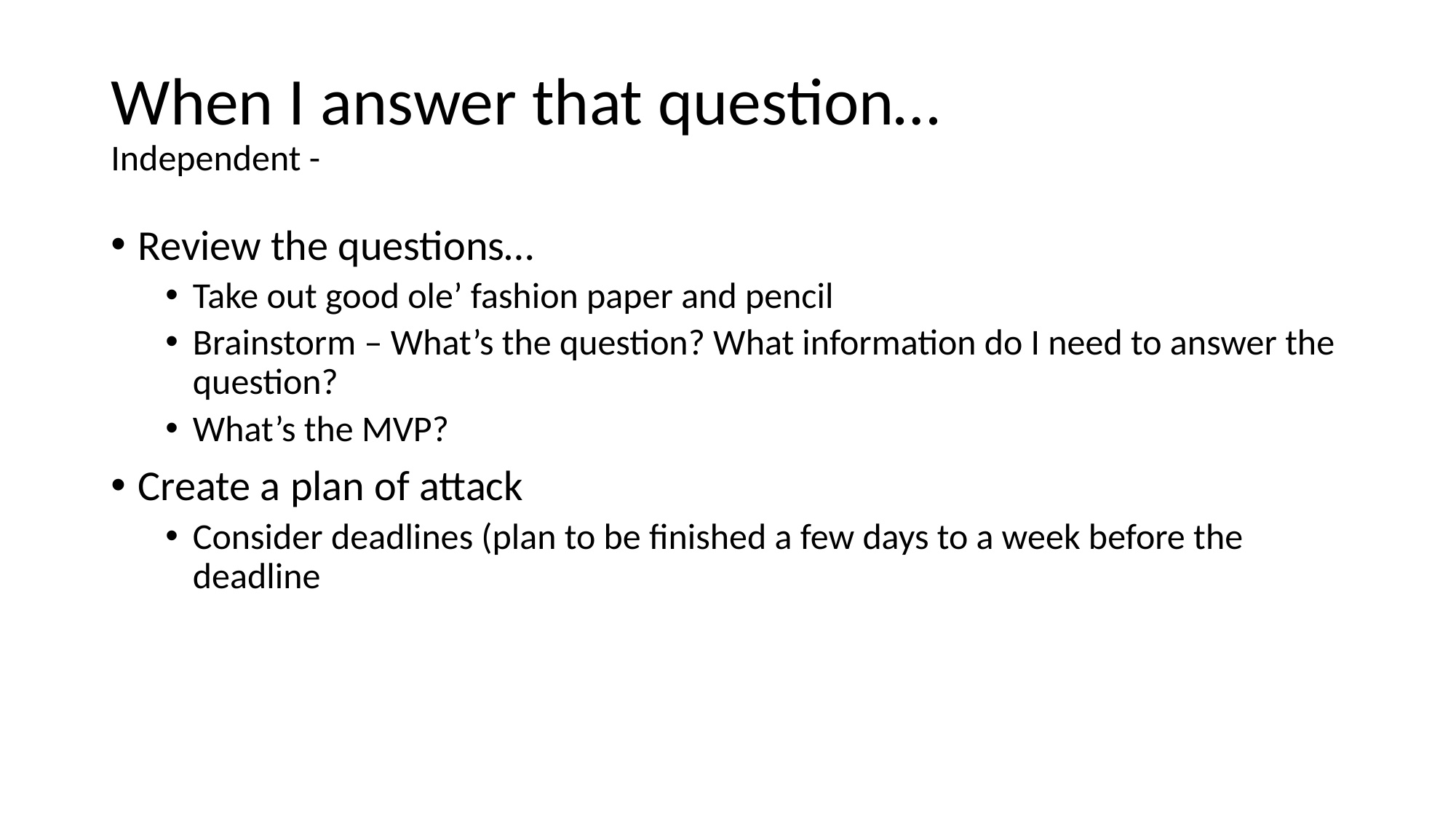

# When I answer that question… Independent -
Review the questions…
Take out good ole’ fashion paper and pencil
Brainstorm – What’s the question? What information do I need to answer the question?
What’s the MVP?
Create a plan of attack
Consider deadlines (plan to be finished a few days to a week before the deadline